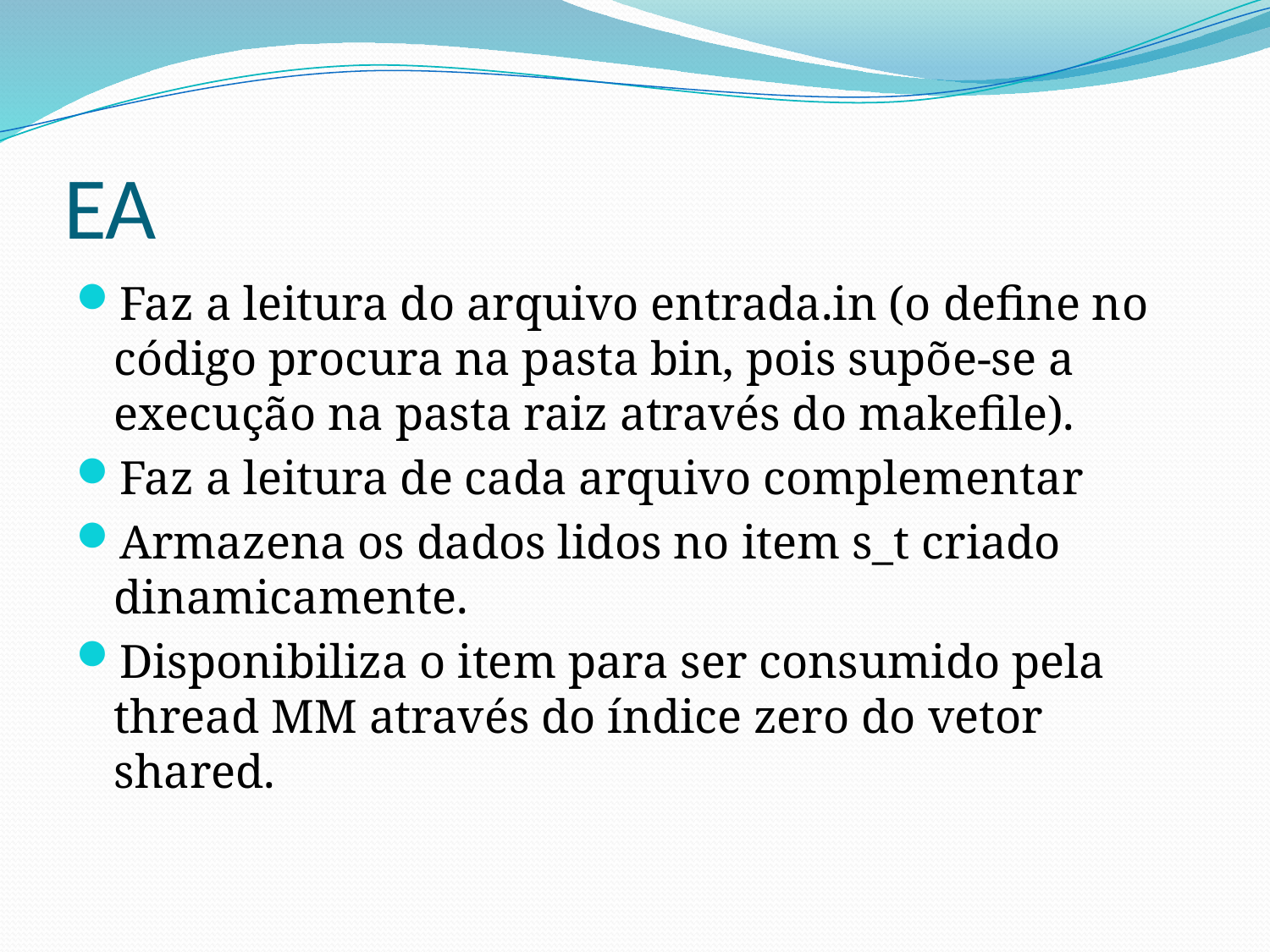

# EA
Faz a leitura do arquivo entrada.in (o define no código procura na pasta bin, pois supõe-se a execução na pasta raiz através do makefile).
Faz a leitura de cada arquivo complementar
Armazena os dados lidos no item s_t criado dinamicamente.
Disponibiliza o item para ser consumido pela thread MM através do índice zero do vetor shared.